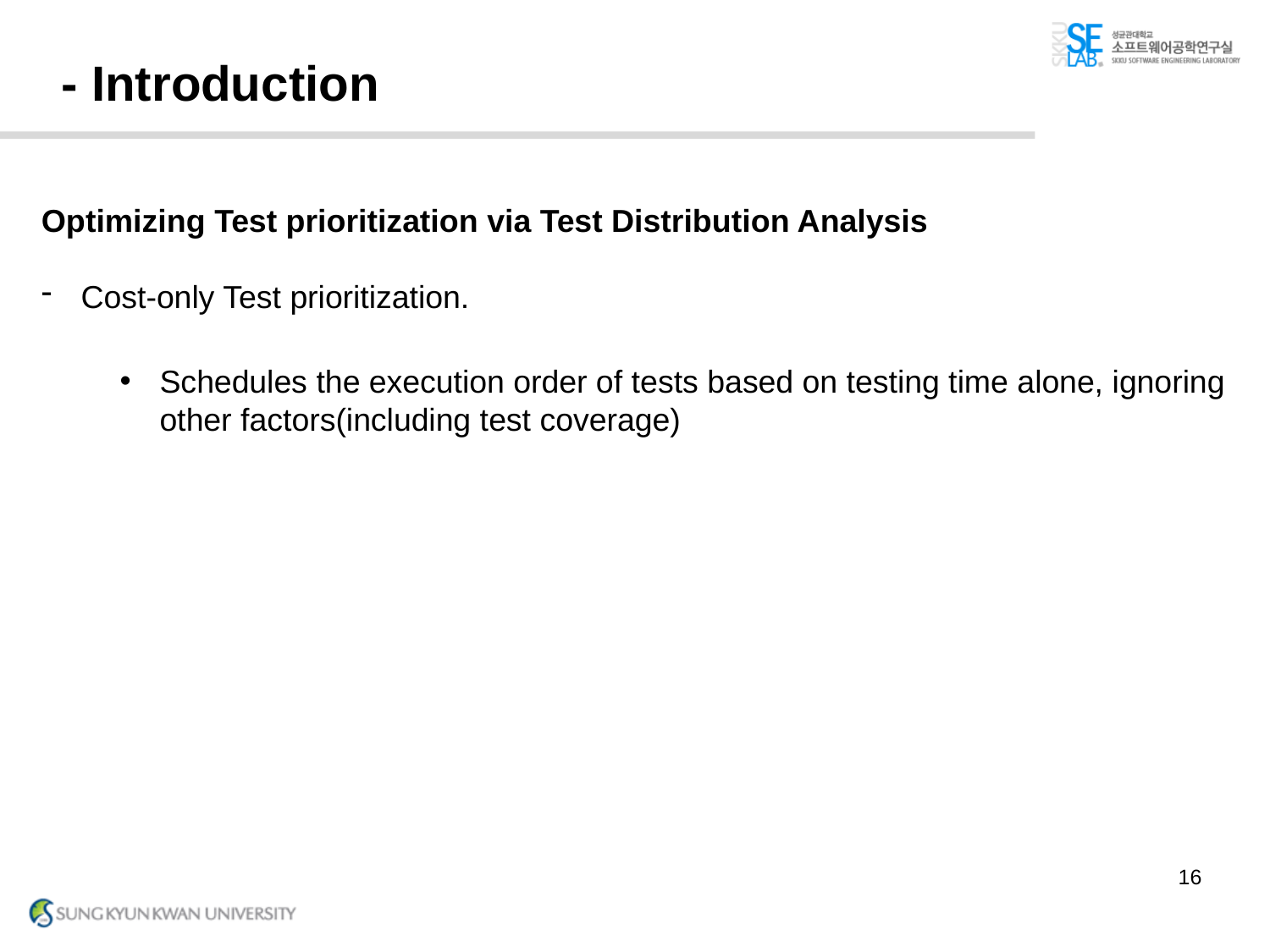

# - Introduction
Optimizing Test prioritization via Test Distribution Analysis

Cost-only Test prioritization.

Schedules the execution order of tests based on testing time alone, ignoring other factors(including test coverage)

16